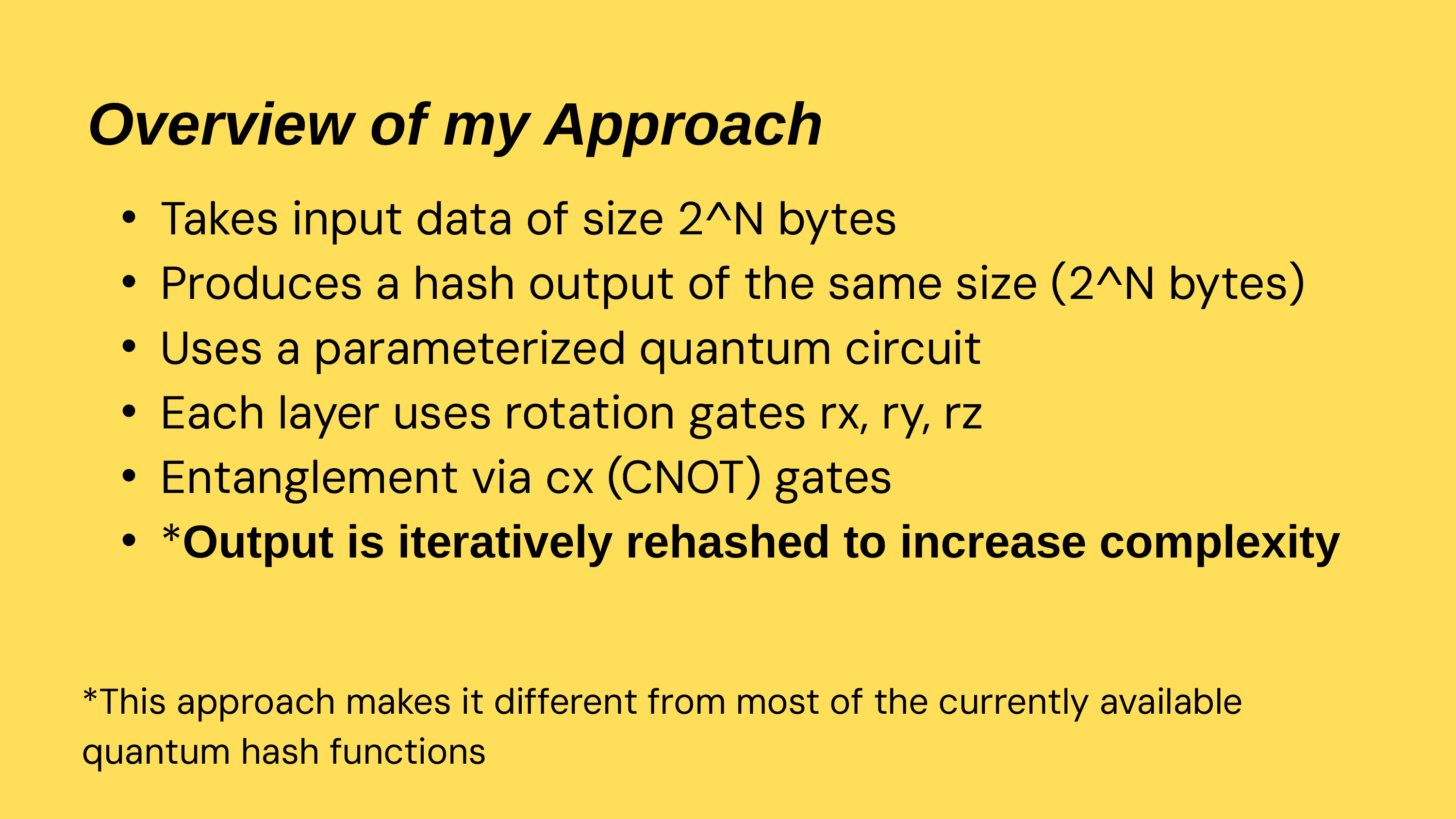

Overview of my Approach
Takes input data of size 2^N bytes
Produces a hash output of the same size (2^N bytes)
Uses a parameterized quantum circuit
Each layer uses rotation gates rx, ry, rz
Entanglement via cx (CNOT) gates
*Output is iteratively rehashed to increase complexity

*This approach makes it different from most of the currently available quantum hash functions